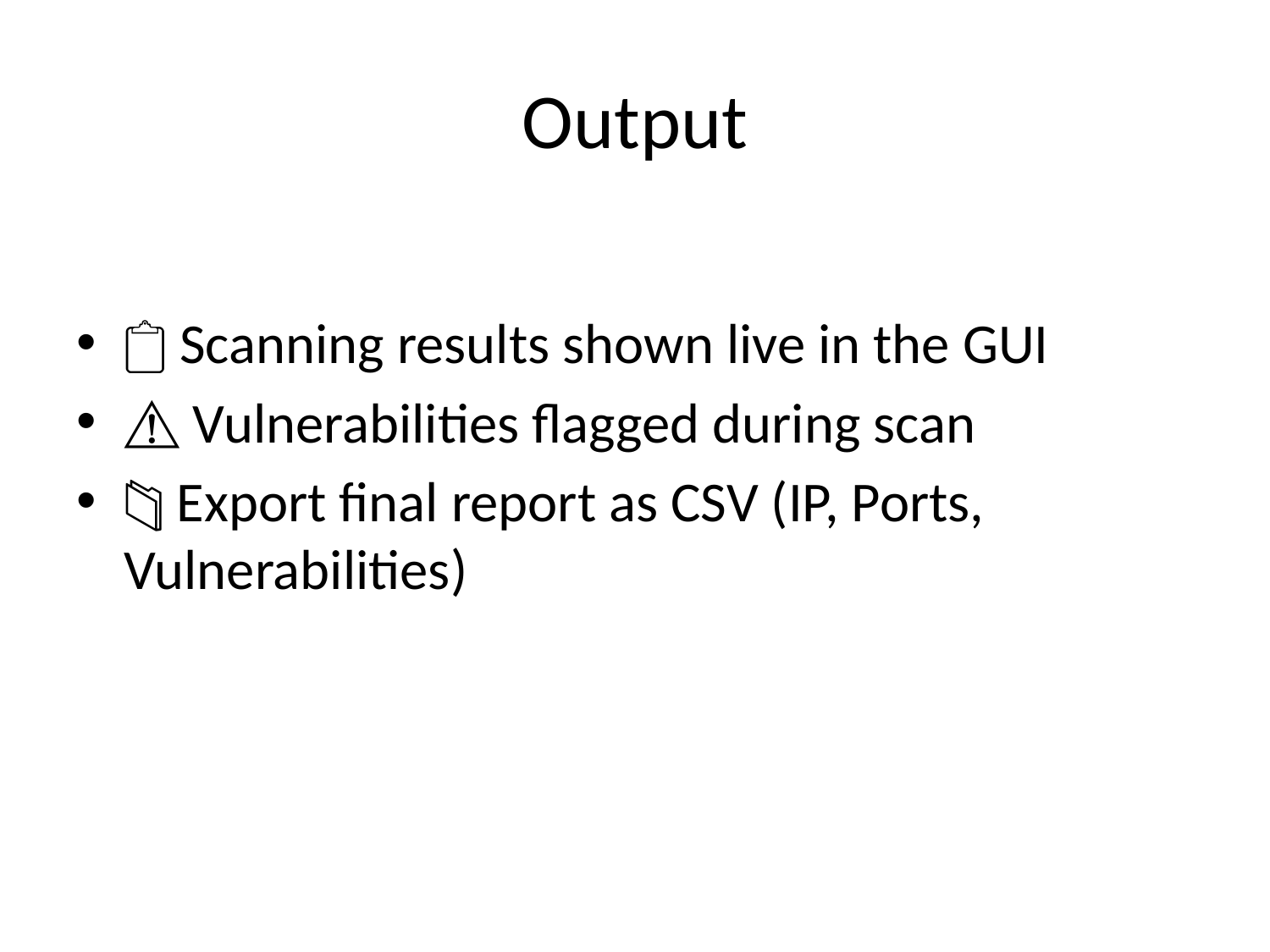

# Output

📋 Scanning results shown live in the GUI
⚠️ Vulnerabilities flagged during scan
📁 Export final report as CSV (IP, Ports, Vulnerabilities)